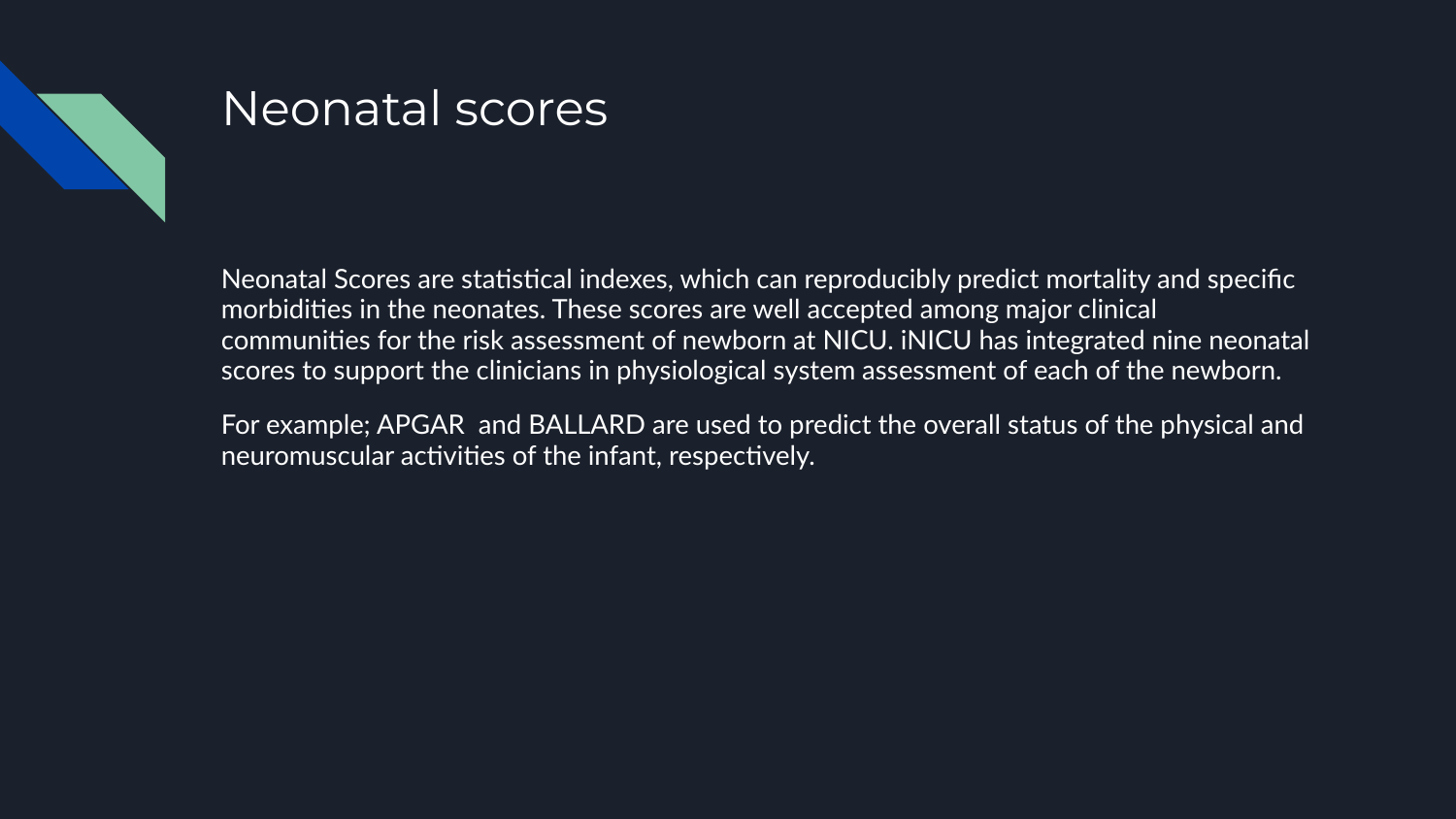

# Neonatal scores
Neonatal Scores are statistical indexes, which can reproducibly predict mortality and specific morbidities in the neonates. These scores are well accepted among major clinical communities for the risk assessment of newborn at NICU. iNICU has integrated nine neonatal scores to support the clinicians in physiological system assessment of each of the newborn.
For example; APGAR  and BALLARD are used to predict the overall status of the physical and neuromuscular activities of the infant, respectively.